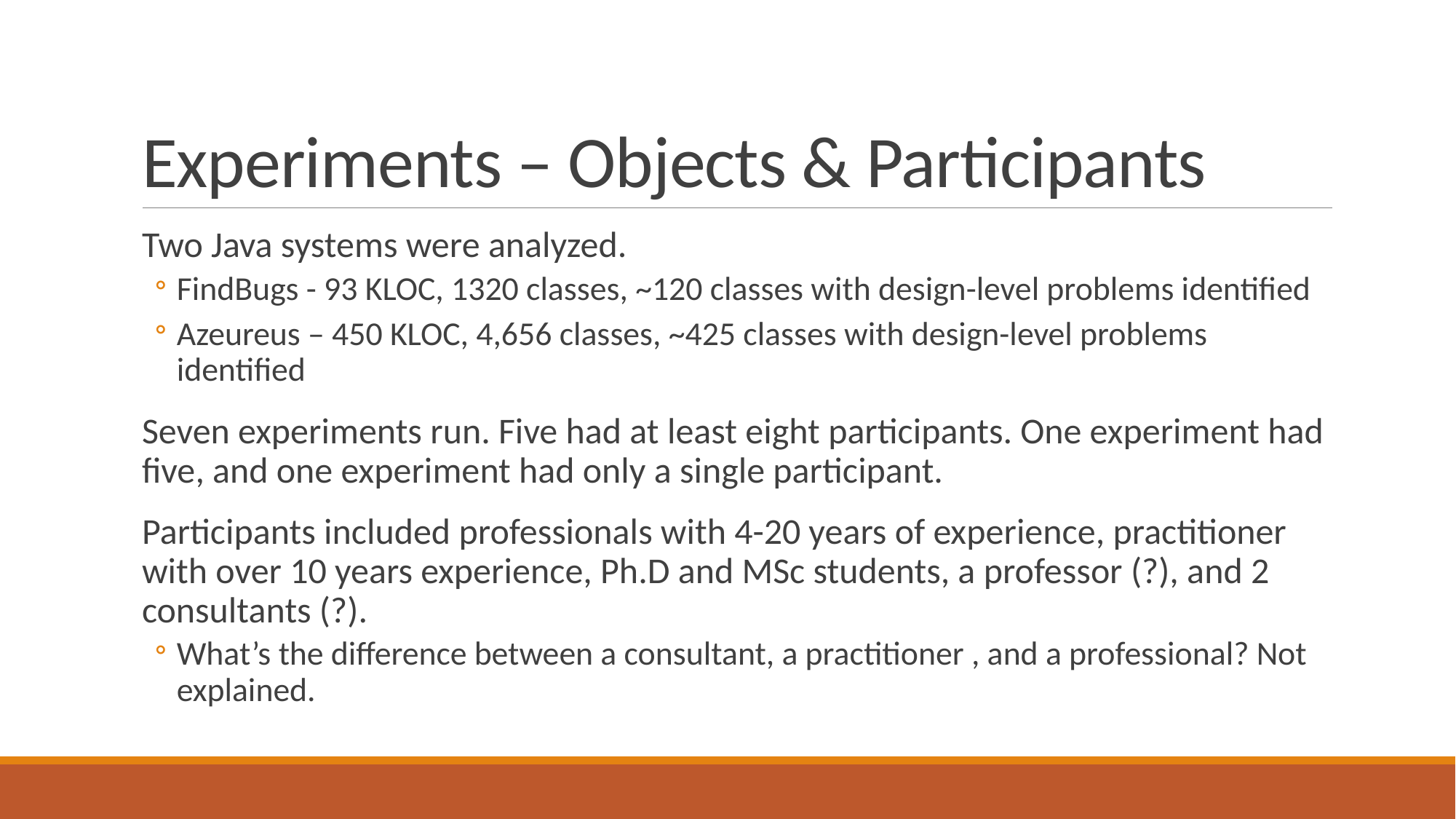

# Experiments – Objects & Participants
Two Java systems were analyzed.
FindBugs - 93 KLOC, 1320 classes, ~120 classes with design-level problems identified
Azeureus – 450 KLOC, 4,656 classes, ~425 classes with design-level problems identified
Seven experiments run. Five had at least eight participants. One experiment had five, and one experiment had only a single participant.
Participants included professionals with 4-20 years of experience, practitioner with over 10 years experience, Ph.D and MSc students, a professor (?), and 2 consultants (?).
What’s the difference between a consultant, a practitioner , and a professional? Not explained.